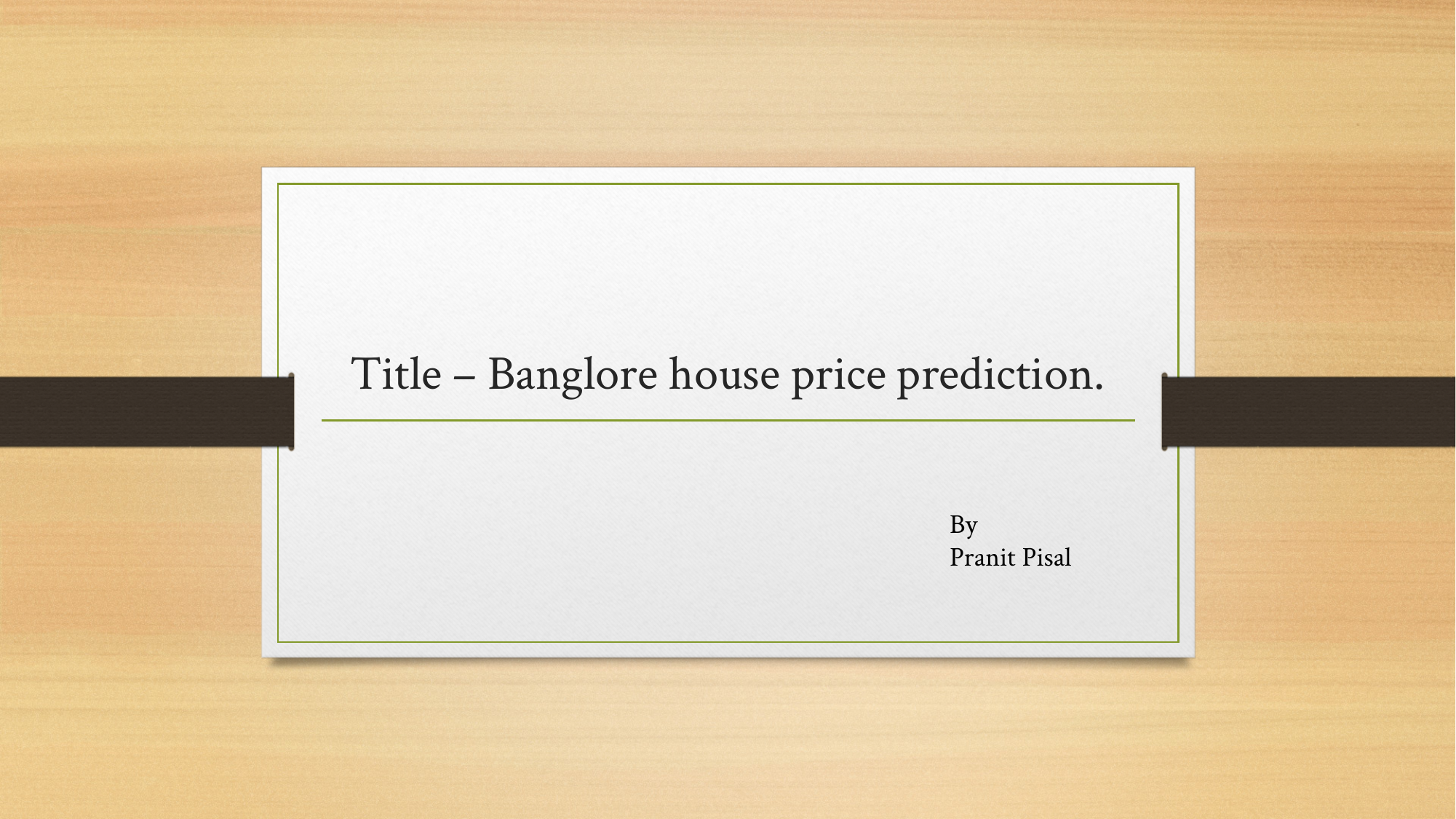

# Title – Banglore house price prediction.
By
Pranit Pisal